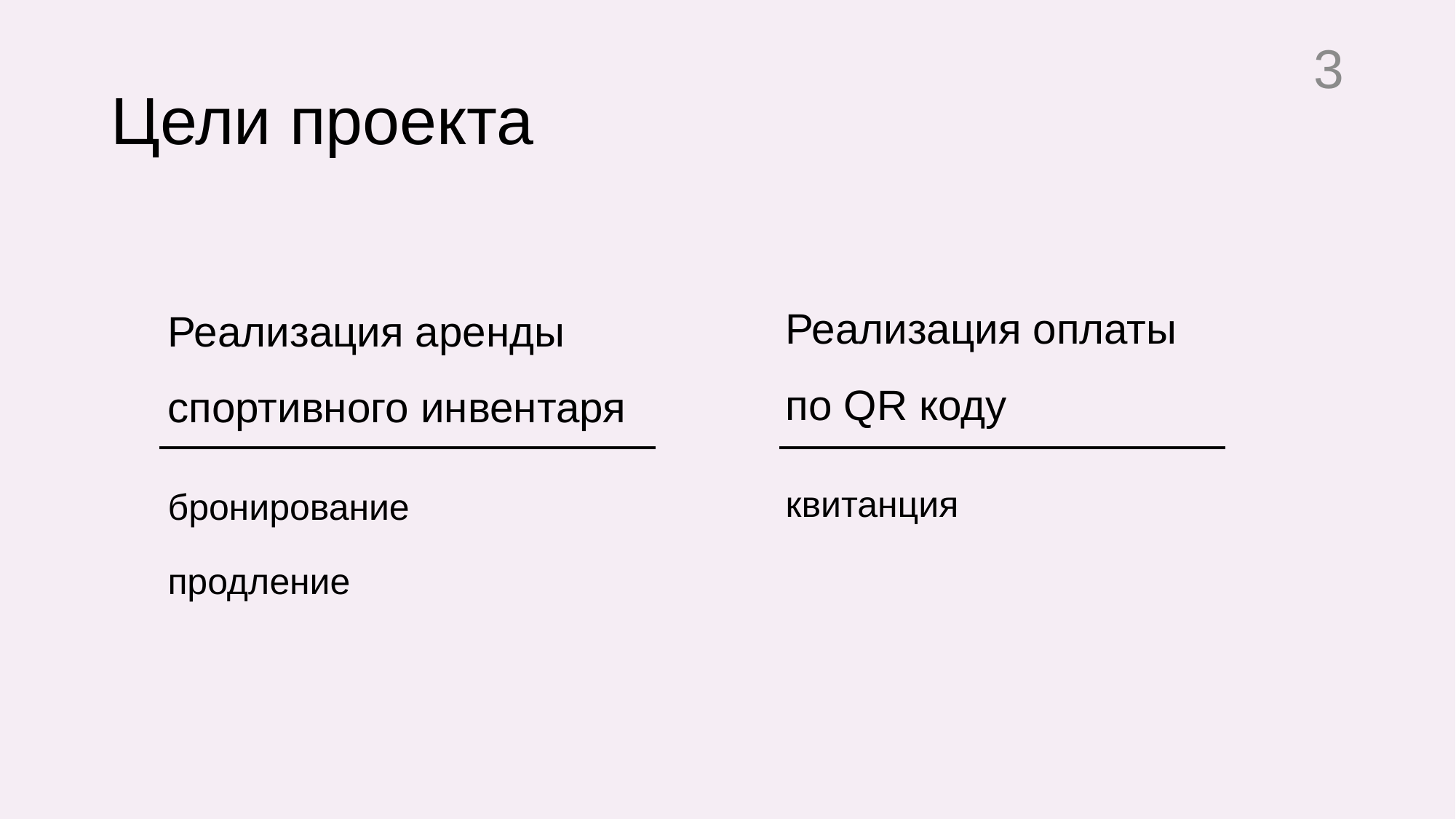

# Цели проекта
3
Реализация оплаты по QR коду
квитанция
Реализация аренды спортивного инвентаря
бронирование
продление